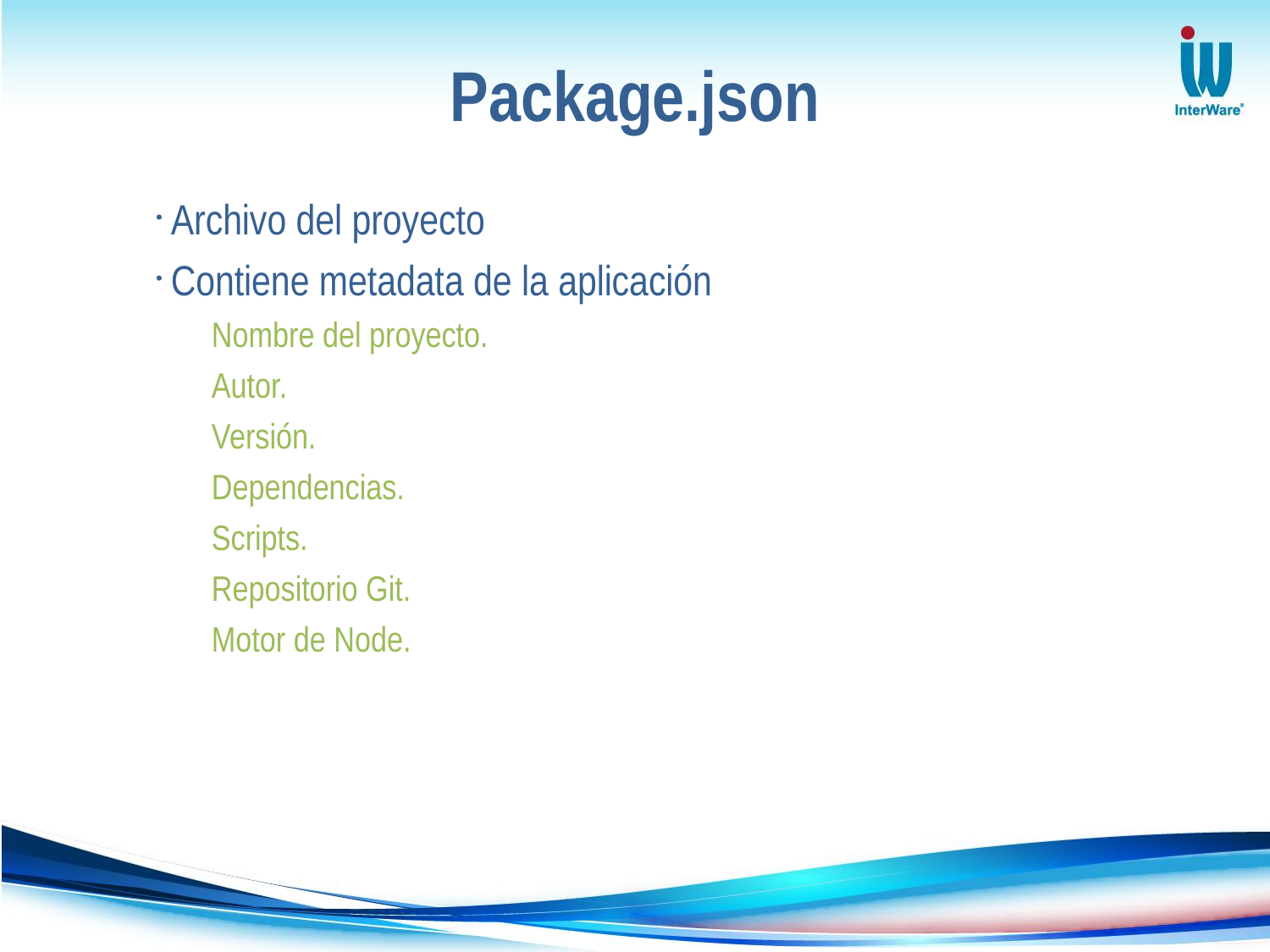

# Package.json
Archivo del proyecto
Contiene metadata de la aplicación
Nombre del proyecto.
Autor.
Versión.
Dependencias.
Scripts.
Repositorio Git.
Motor de Node.